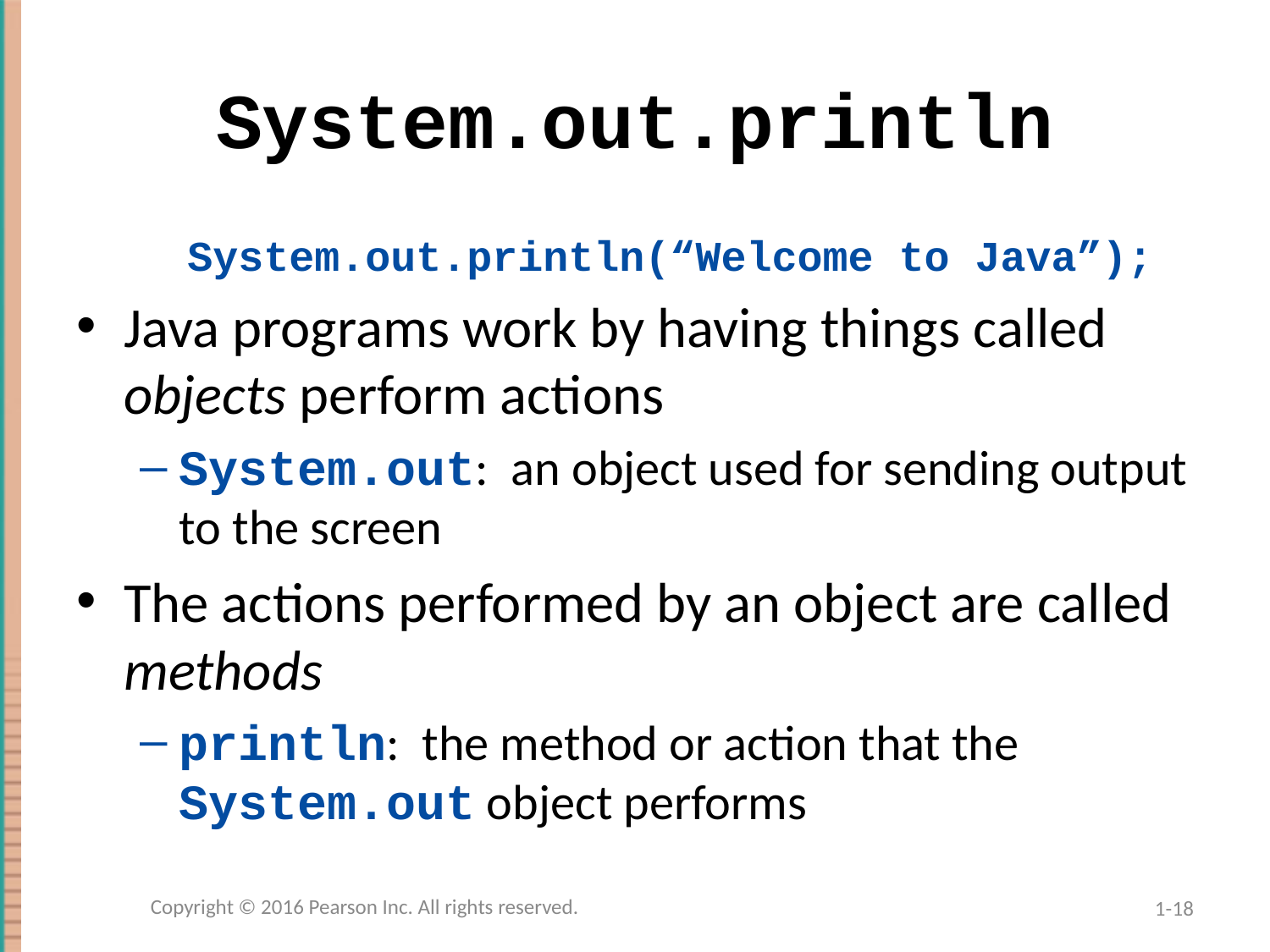

# System.out.println
System.out.println(“Welcome to Java”);
Java programs work by having things called objects perform actions
System.out:  an object used for sending output to the screen
The actions performed by an object are called methods
println:  the method or action that the System.out object performs
Copyright © 2016 Pearson Inc. All rights reserved.
1-18